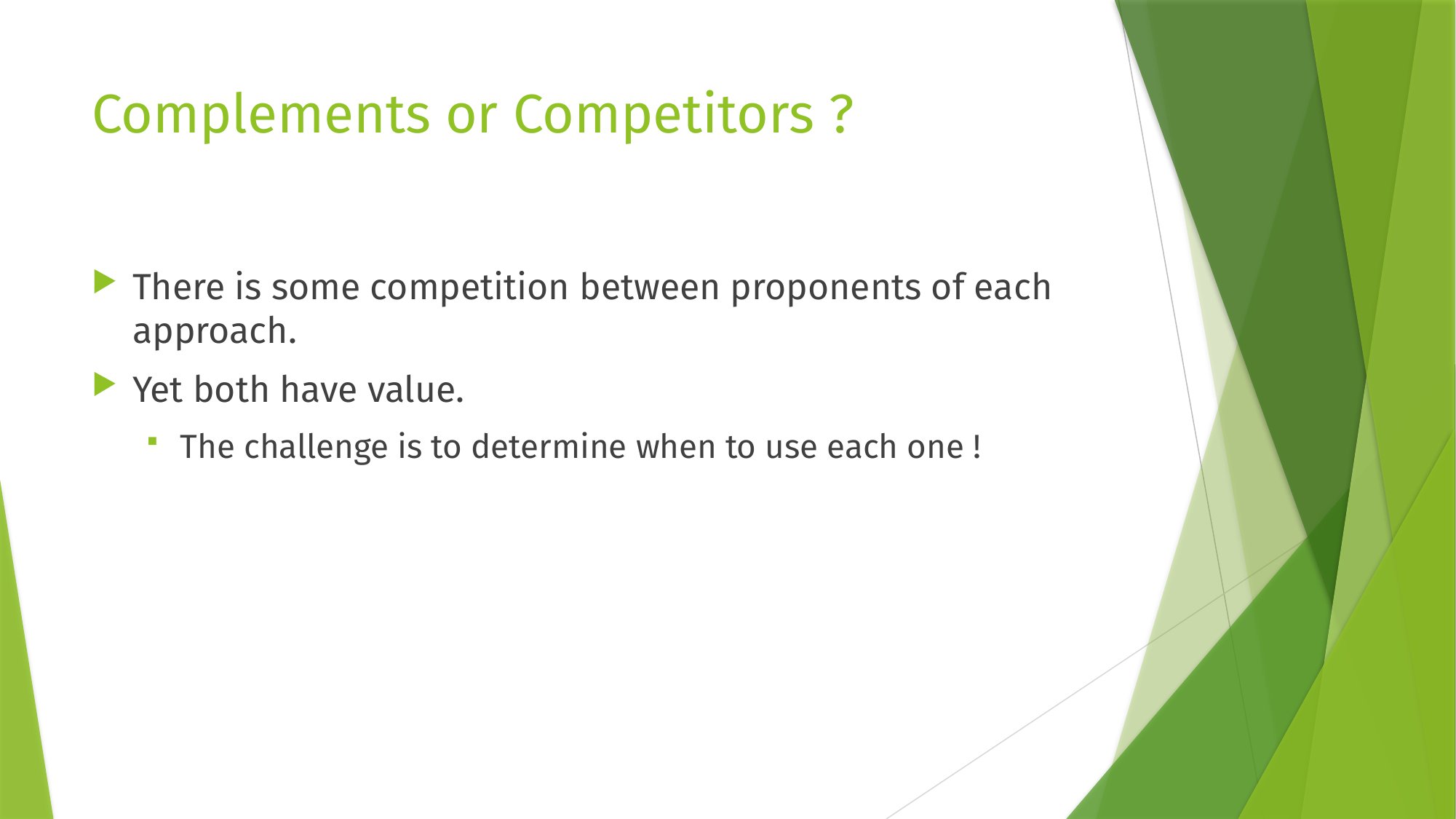

# Complements or Competitors ?
There is some competition between proponents of each approach.
Yet both have value.
The challenge is to determine when to use each one !